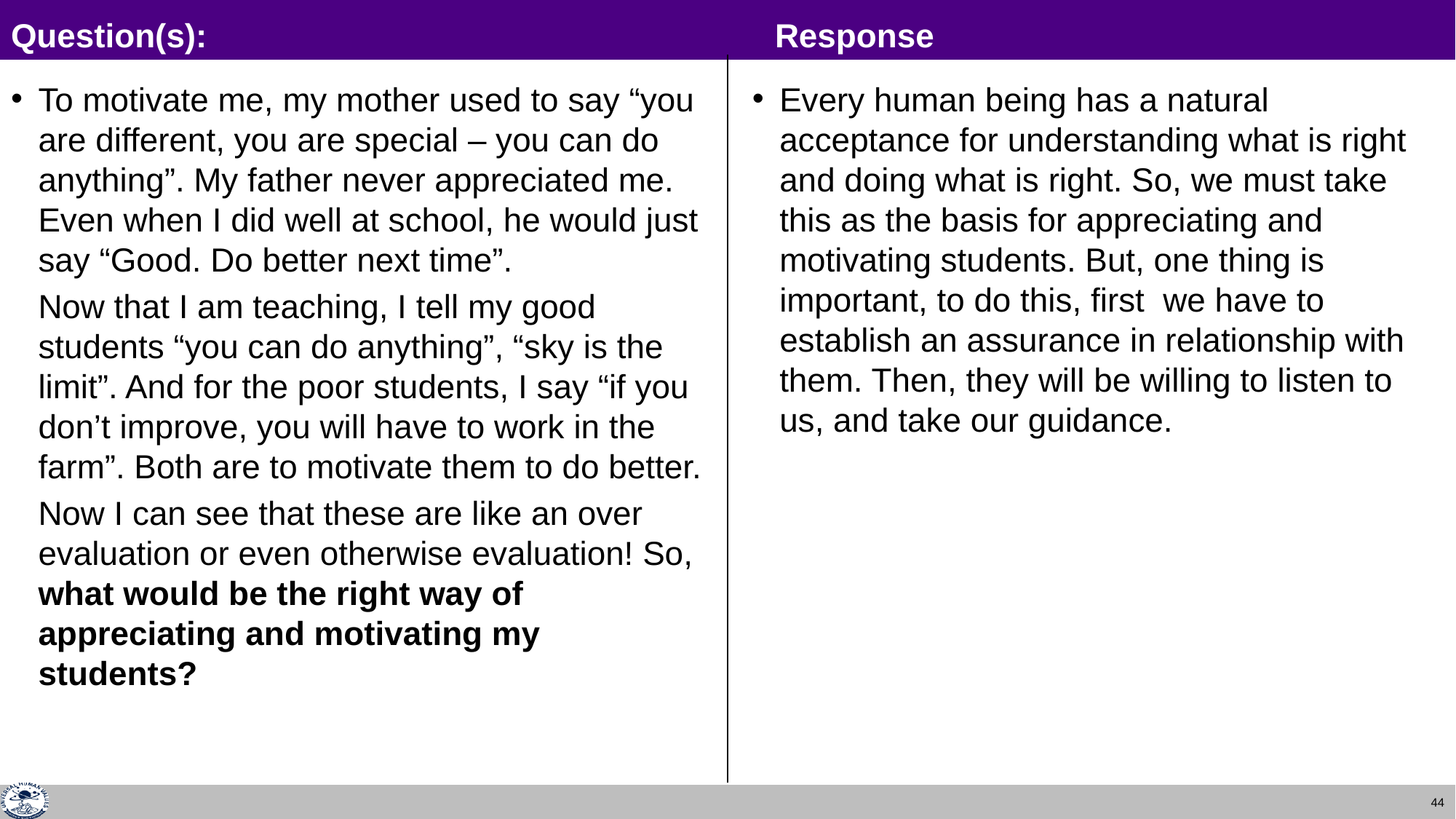

# Question(s):						Response
To motivate me, my mother used to say “you are different, you are special – you can do anything”. My father never appreciated me. Even when I did well at school, he would just say “Good. Do better next time”.
	Now that I am teaching, I tell my good students “you can do anything”, “sky is the limit”. And for the poor students, I say “if you don’t improve, you will have to work in the farm”. Both are to motivate them to do better.
	Now I can see that these are like an over evaluation or even otherwise evaluation! So, what would be the right way of appreciating and motivating my students?
Every human being has a natural acceptance for understanding what is right and doing what is right. So, we must take this as the basis for appreciating and motivating students. But, one thing is important, to do this, first  we have to establish an assurance in relationship with them. Then, they will be willing to listen to us, and take our guidance.